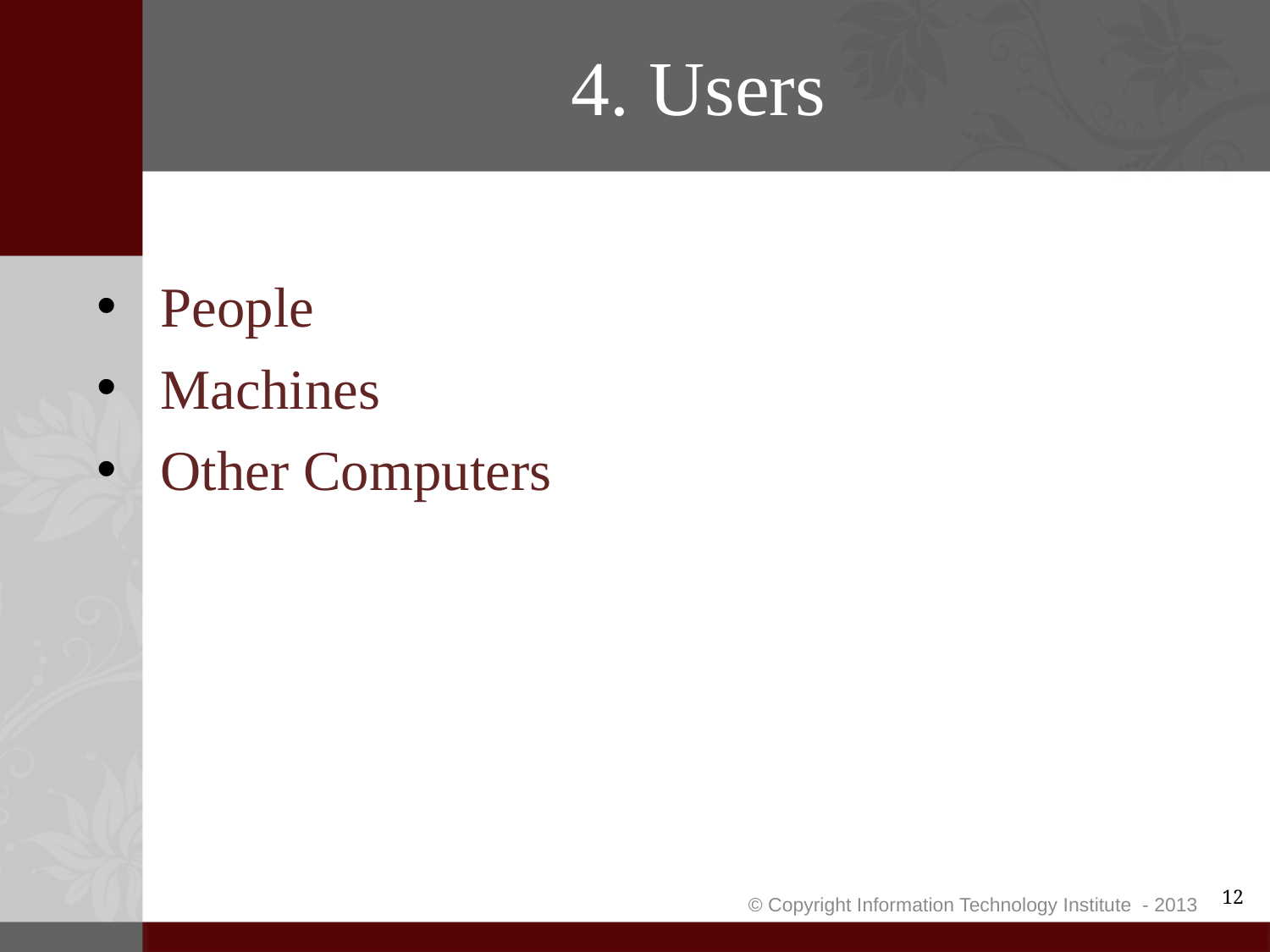

# 4. Users
People
Machines
Other Computers